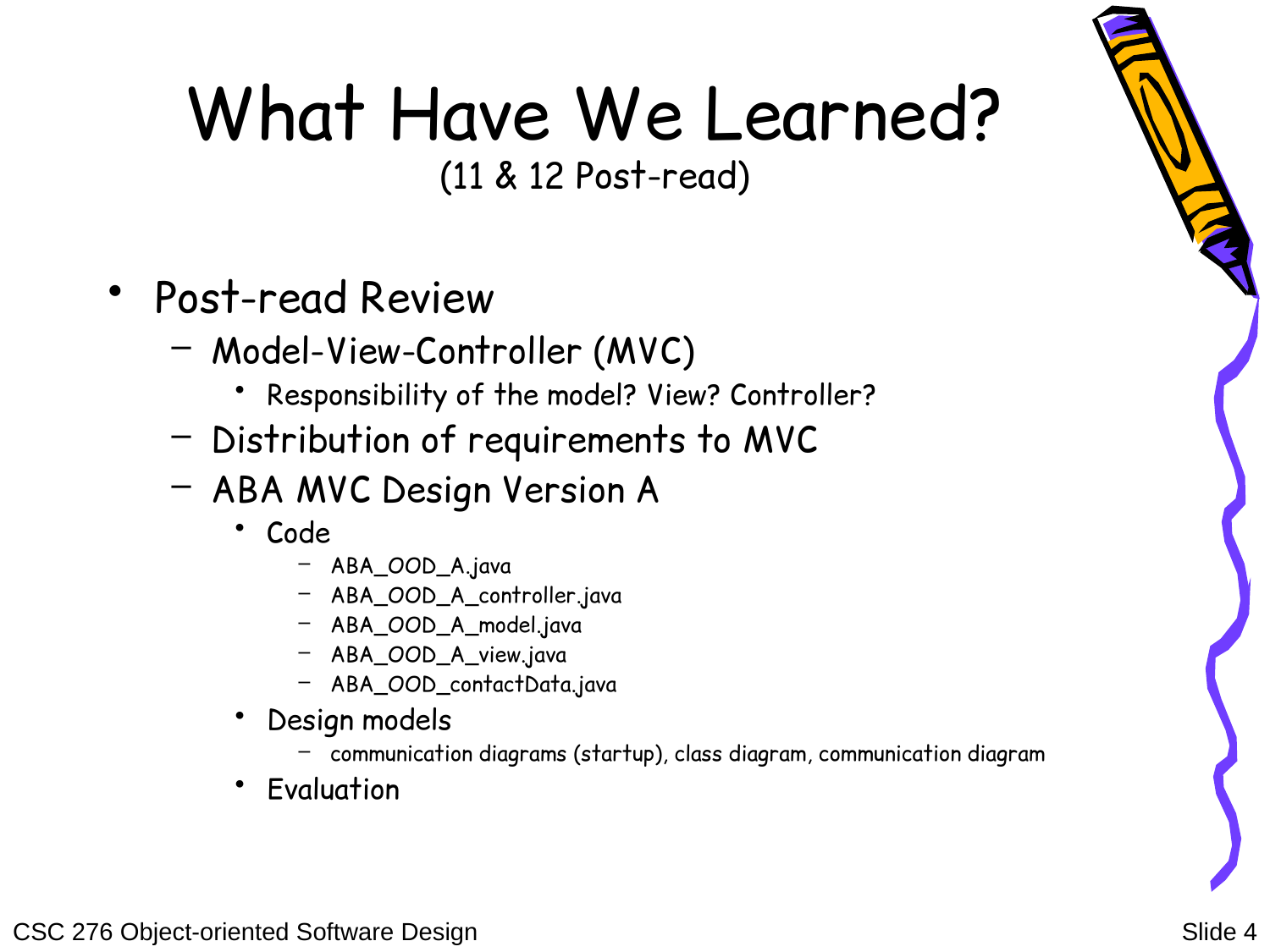

# What Have We Learned? (11 & 12 Post-read)
Post-read Review
Model-View-Controller (MVC)
Responsibility of the model? View? Controller?
Distribution of requirements to MVC
ABA MVC Design Version A
Code
ABA_OOD_A.java
ABA_OOD_A_controller.java
ABA_OOD_A_model.java
ABA_OOD_A_view.java
ABA_OOD_contactData.java
Design models
communication diagrams (startup), class diagram, communication diagram
Evaluation